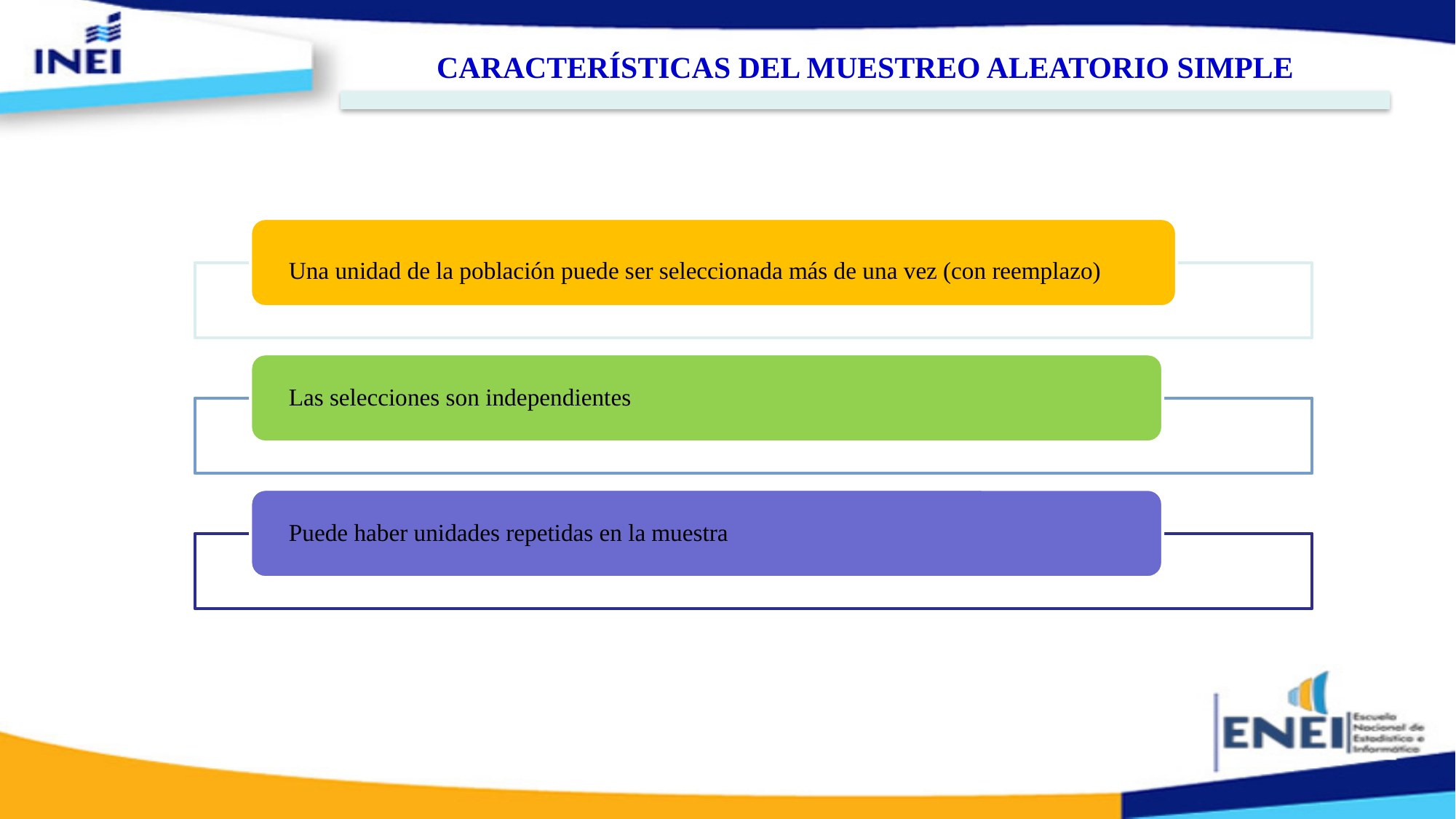

CARACTERÍSTICAS DEL MUESTREO ALEATORIO SIMPLE
Una unidad de la población puede ser seleccionada más de una vez (con reemplazo)
Las selecciones son independientes
Puede haber unidades repetidas en la muestra